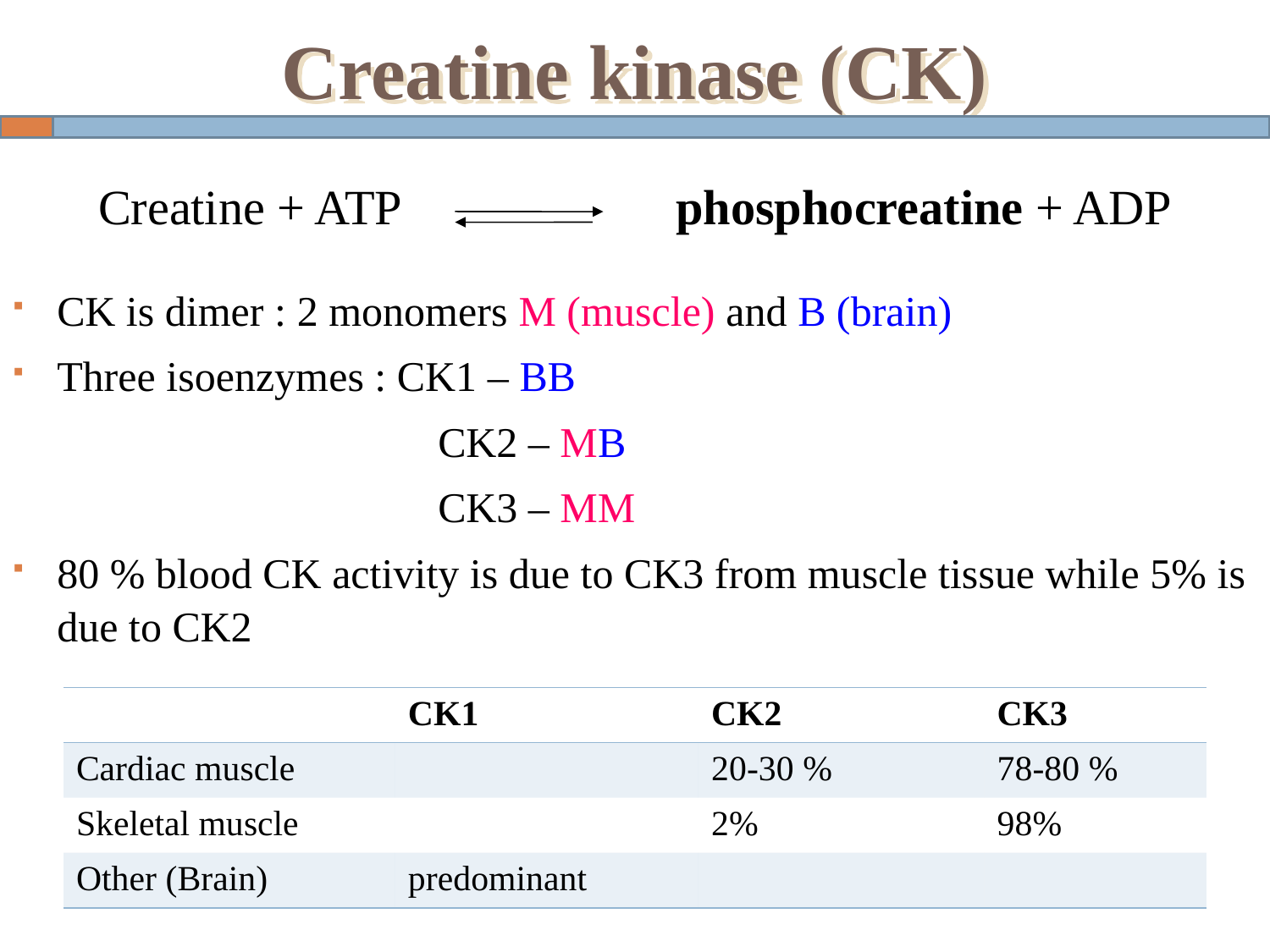

Creatine kinase (CK)

Creatine + ATP	                phosphocreatine + ADP

CK is dimer : 2 monomers M (muscle) and B (brain)
Three isoenzymes : CK1 – BB
				CK2 – MB
				CK3 – MM
80 % blood CK activity is due to CK3 from muscle tissue while 5% is due to CK2

|  | CK1 | CK2 | CK3 |
| --- | --- | --- | --- |
| Cardiac muscle |  | 20-30 % | 78-80 % |
| Skeletal muscle |  | 2% | 98% |
| Other (Brain) | predominant |  |  |